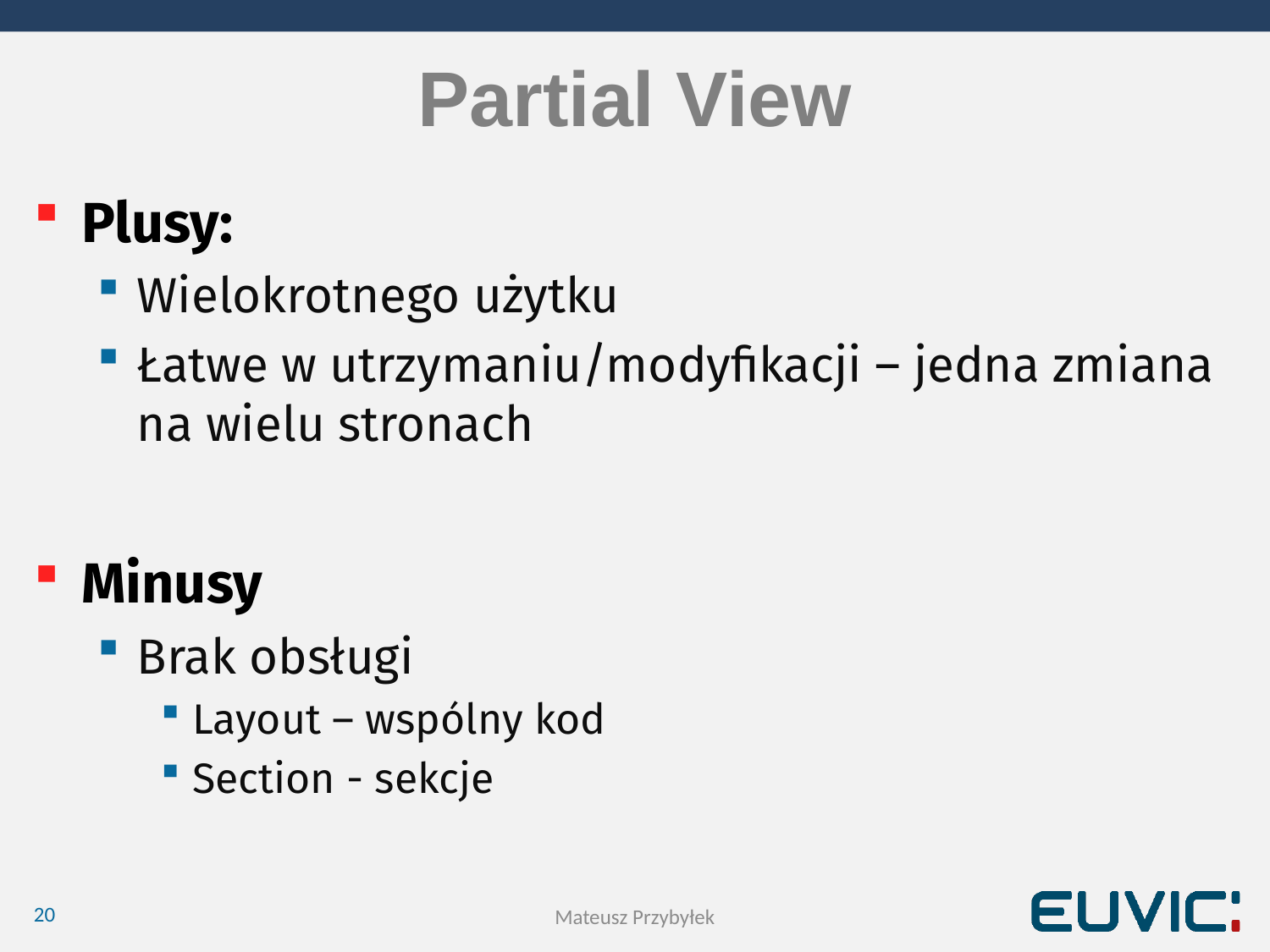

# Partial View
Plusy:
Wielokrotnego użytku
Łatwe w utrzymaniu/modyfikacji – jedna zmiana na wielu stronach

Minusy
Brak obsługi
Layout – wspólny kod
Section - sekcje
20